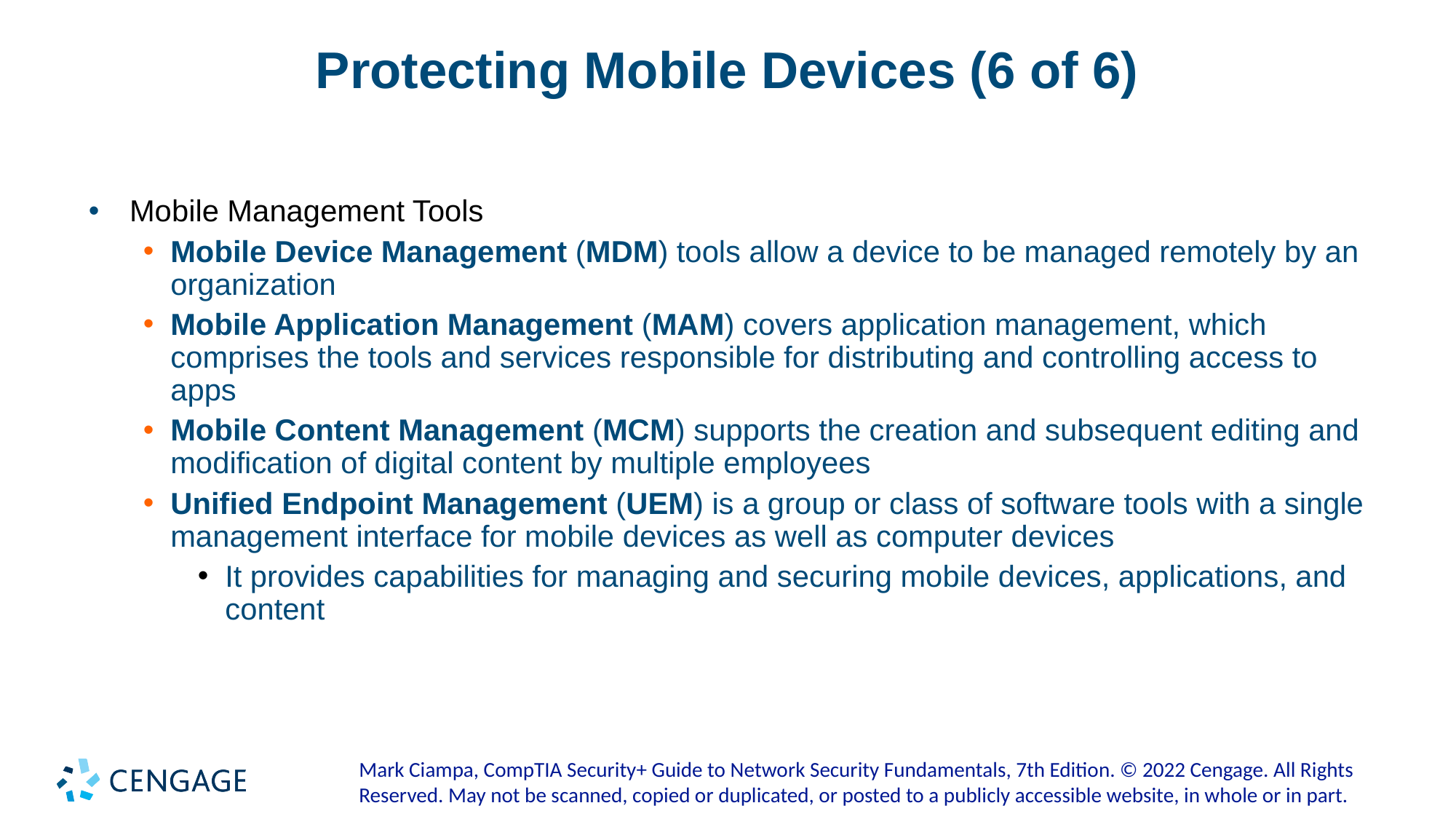

# Protecting Mobile Devices (6 of 6)
Mobile Management Tools
Mobile Device Management (MDM) tools allow a device to be managed remotely by an organization
Mobile Application Management (MAM) covers application management, which comprises the tools and services responsible for distributing and controlling access to apps
Mobile Content Management (MCM) supports the creation and subsequent editing and modification of digital content by multiple employees
Unified Endpoint Management (UEM) is a group or class of software tools with a single management interface for mobile devices as well as computer devices
It provides capabilities for managing and securing mobile devices, applications, and content